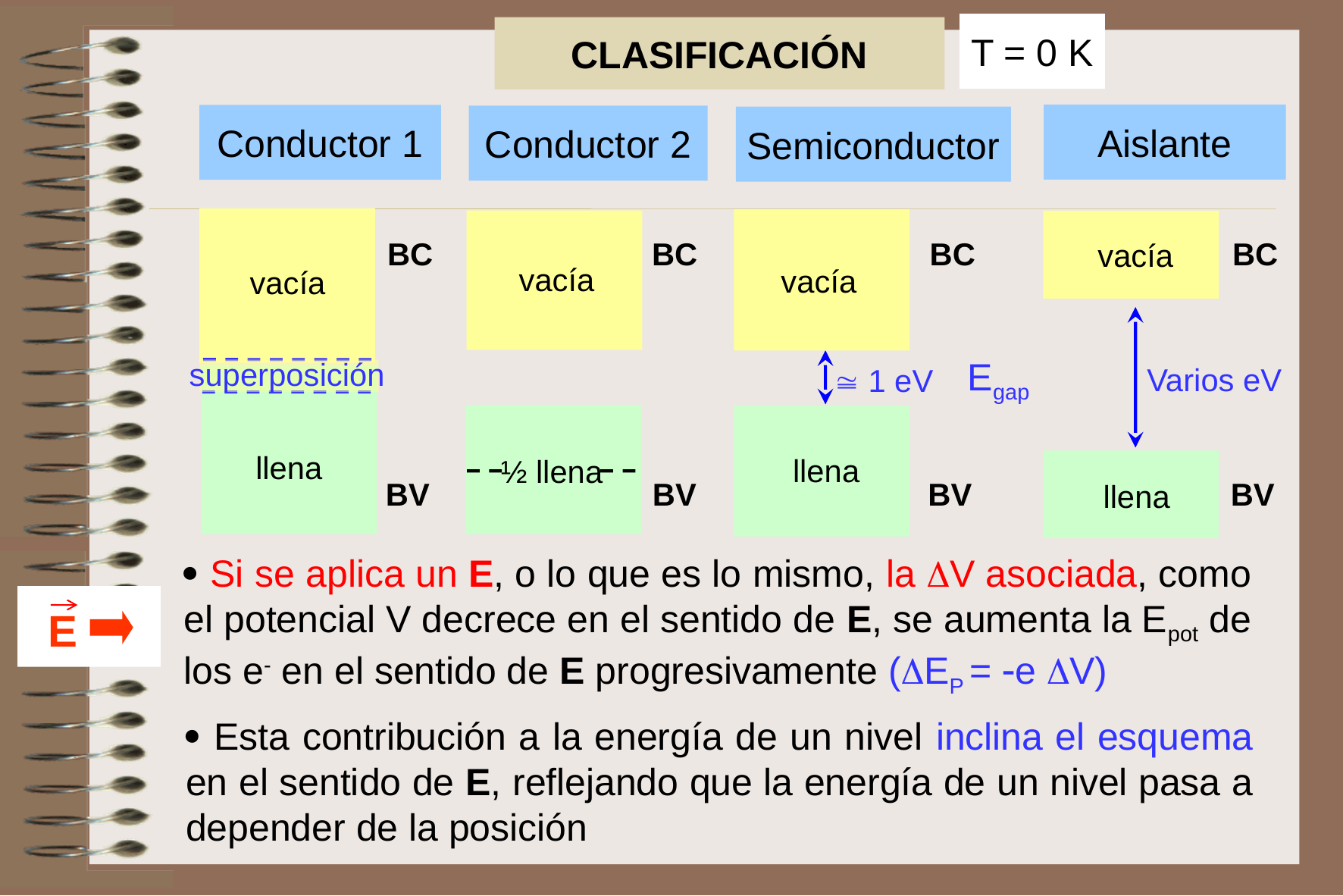

T = 0 K
CLASIFICACIÓN
Aislante
Conductor 1
Conductor 2
Semiconductor

BC
vacía
superposición

llena
BV

BC
vacía
≅ 1 eV

llena
BV
Egap

BC
vacía

½ llena
BV

BC

Varios eV

BV
llena
vacía
• Si se aplica un E, o lo que es lo mismo, la ΔV asociada, como el potencial V decrece en el sentido de E, se aumenta la Epot de los e- en el sentido de E progresivamente (ΔEP = −e ΔV)

E

• Esta contribución a la energía de un nivel inclina el esquema en el sentido de E, reflejando que la energía de un nivel pasa a depender de la posición